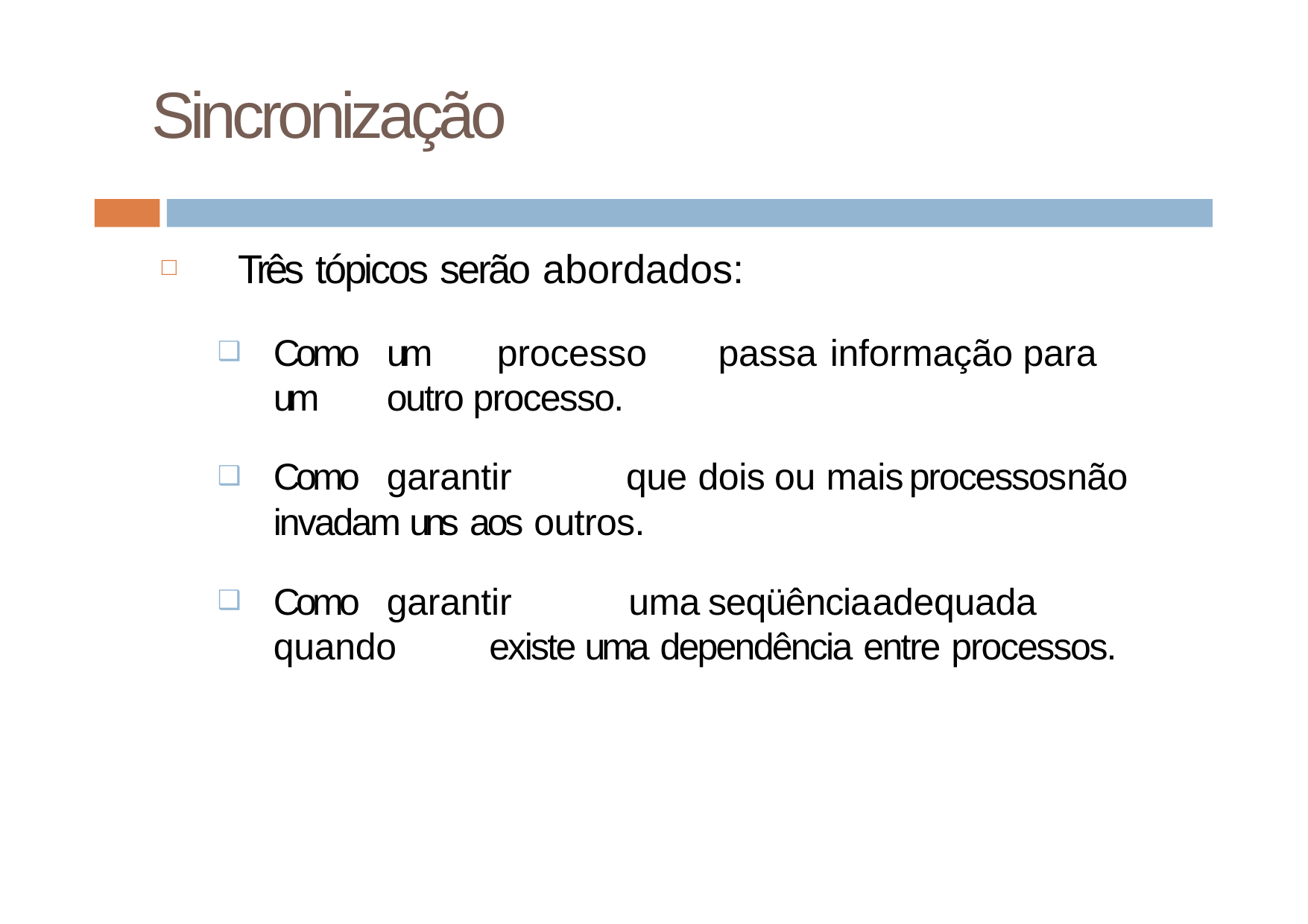

# Sincronização
Três tópicos serão abordados:
Como	um	processo	passa	informação	para	um	outro processo.
Como	garantir	que	dois	ou	mais	processos	não	invadam uns aos outros.
Como	garantir	uma	seqüência	adequada	quando	existe uma dependência entre processos.